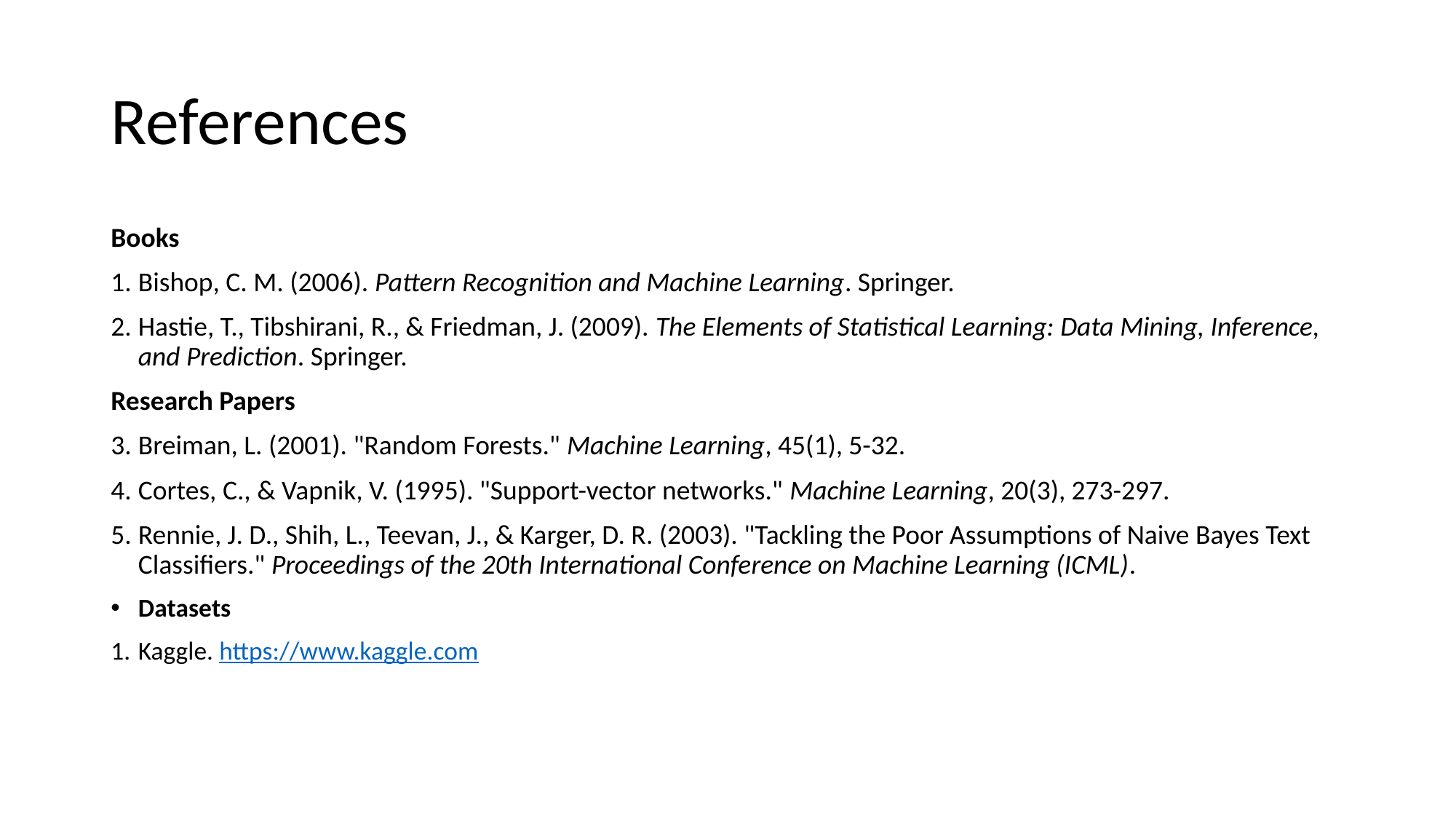

# References
Books
Bishop, C. M. (2006). Pattern Recognition and Machine Learning. Springer.
Hastie, T., Tibshirani, R., & Friedman, J. (2009). The Elements of Statistical Learning: Data Mining, Inference, and Prediction. Springer.
Research Papers
Breiman, L. (2001). "Random Forests." Machine Learning, 45(1), 5-32.
Cortes, C., & Vapnik, V. (1995). "Support-vector networks." Machine Learning, 20(3), 273-297.
Rennie, J. D., Shih, L., Teevan, J., & Karger, D. R. (2003). "Tackling the Poor Assumptions of Naive Bayes Text Classifiers." Proceedings of the 20th International Conference on Machine Learning (ICML).
Datasets
Kaggle. https://www.kaggle.com